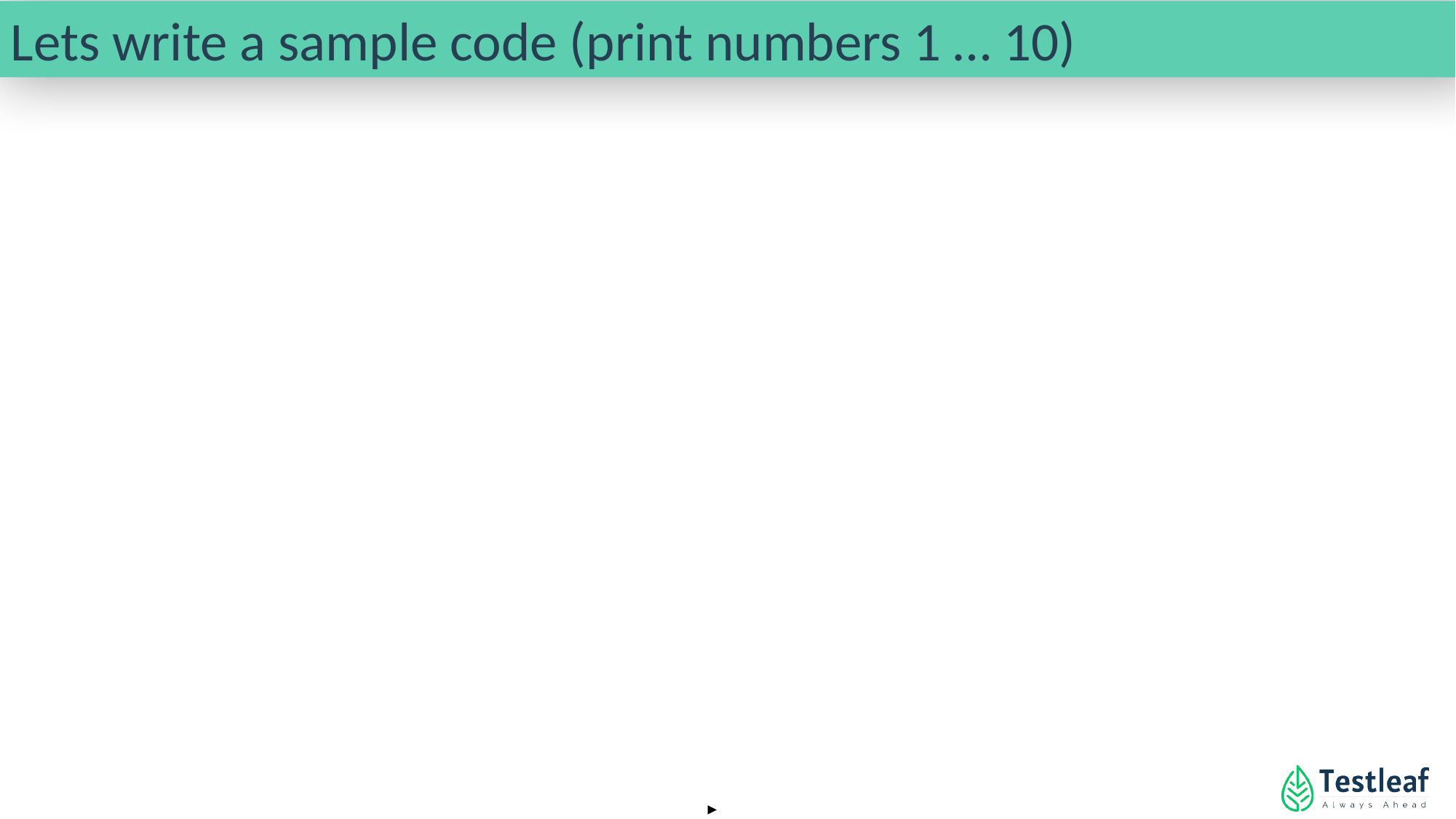

Lets write a sample code (print numbers 1 … 10)